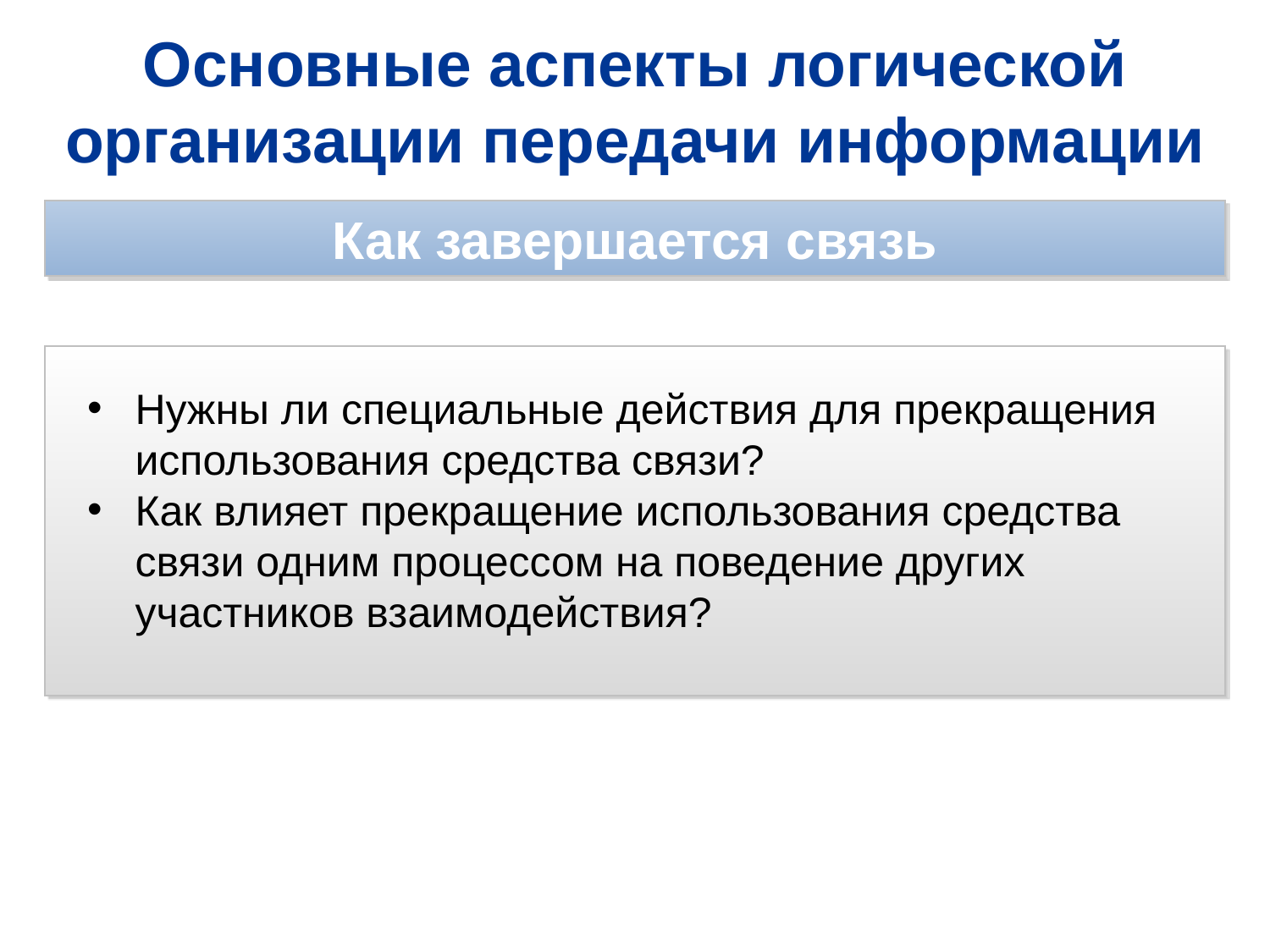

Основные аспекты логической организации передачи информации
Как завершается связь

Нужны ли специальные действия для прекращения использования средства связи?
Как влияет прекращение использования средства связи одним процессом на поведение других участников взаимодействия?